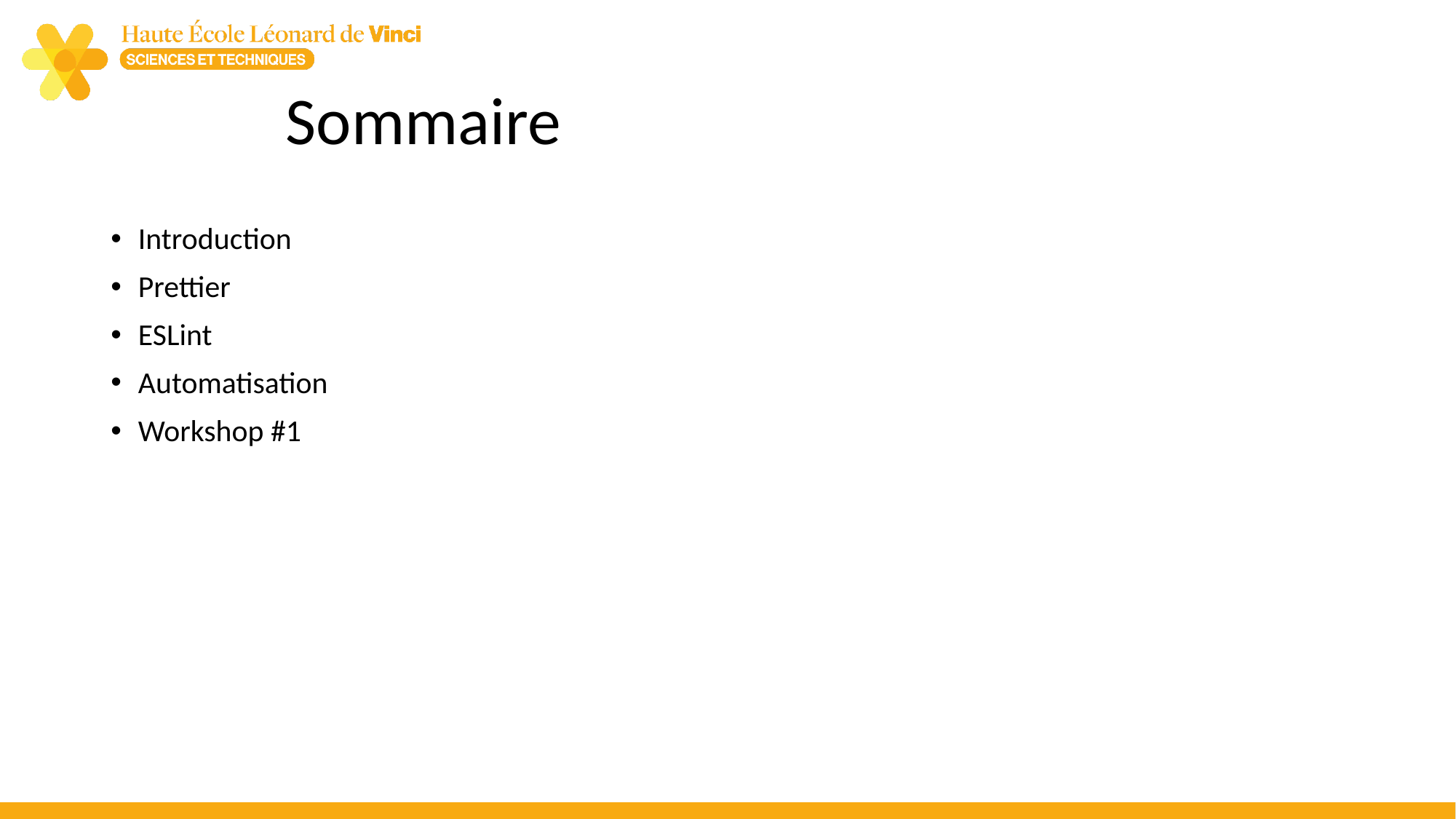

# Sommaire
Introduction
Prettier
ESLint
Automatisation
Workshop #1